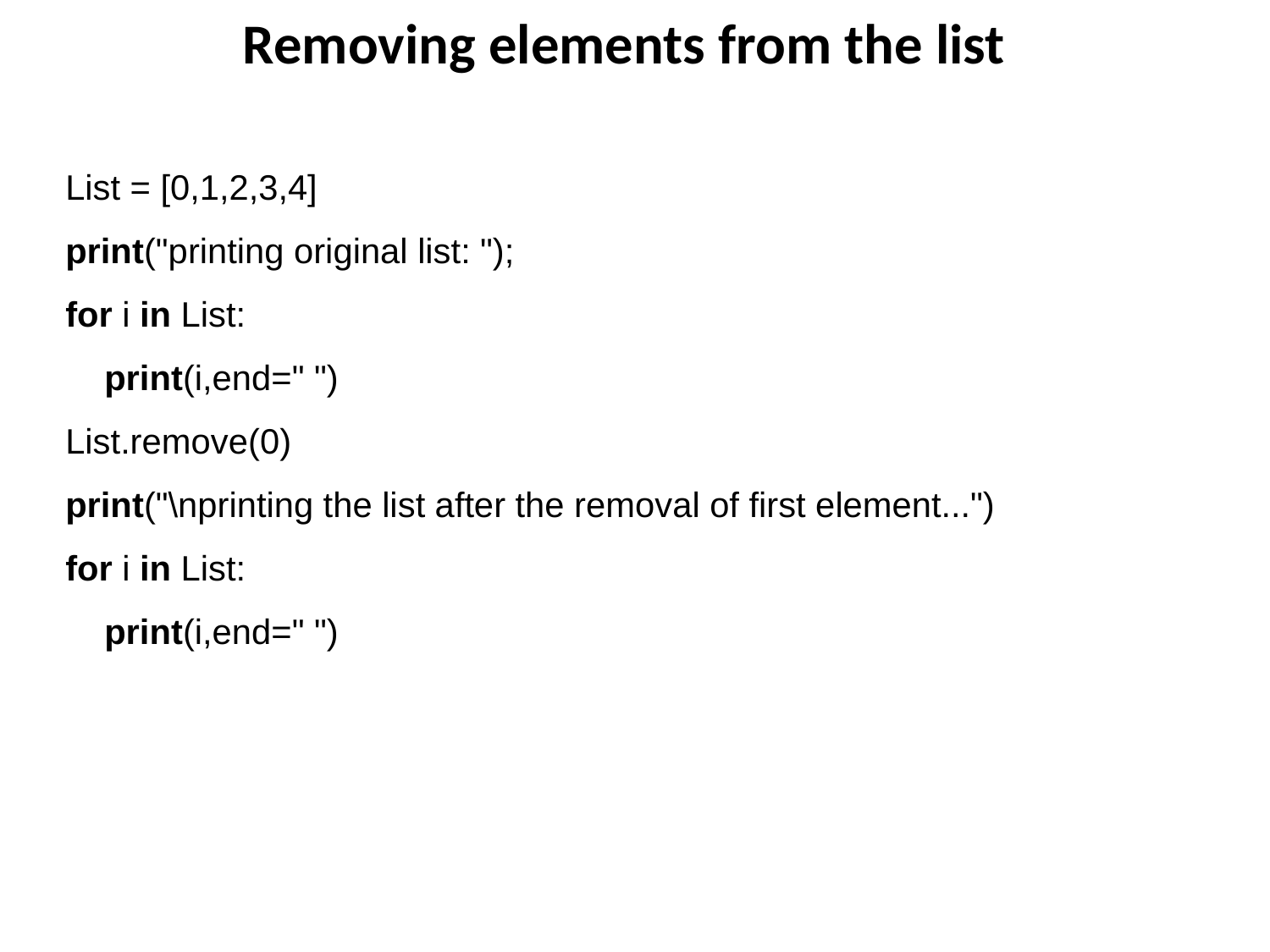

# Removing elements from the list
List = [0,1,2,3,4]
print("printing original list: ");
for i in List:
    print(i,end=" ")
List.remove(0)
print("\nprinting the list after the removal of first element...")
for i in List:
    print(i,end=" ")